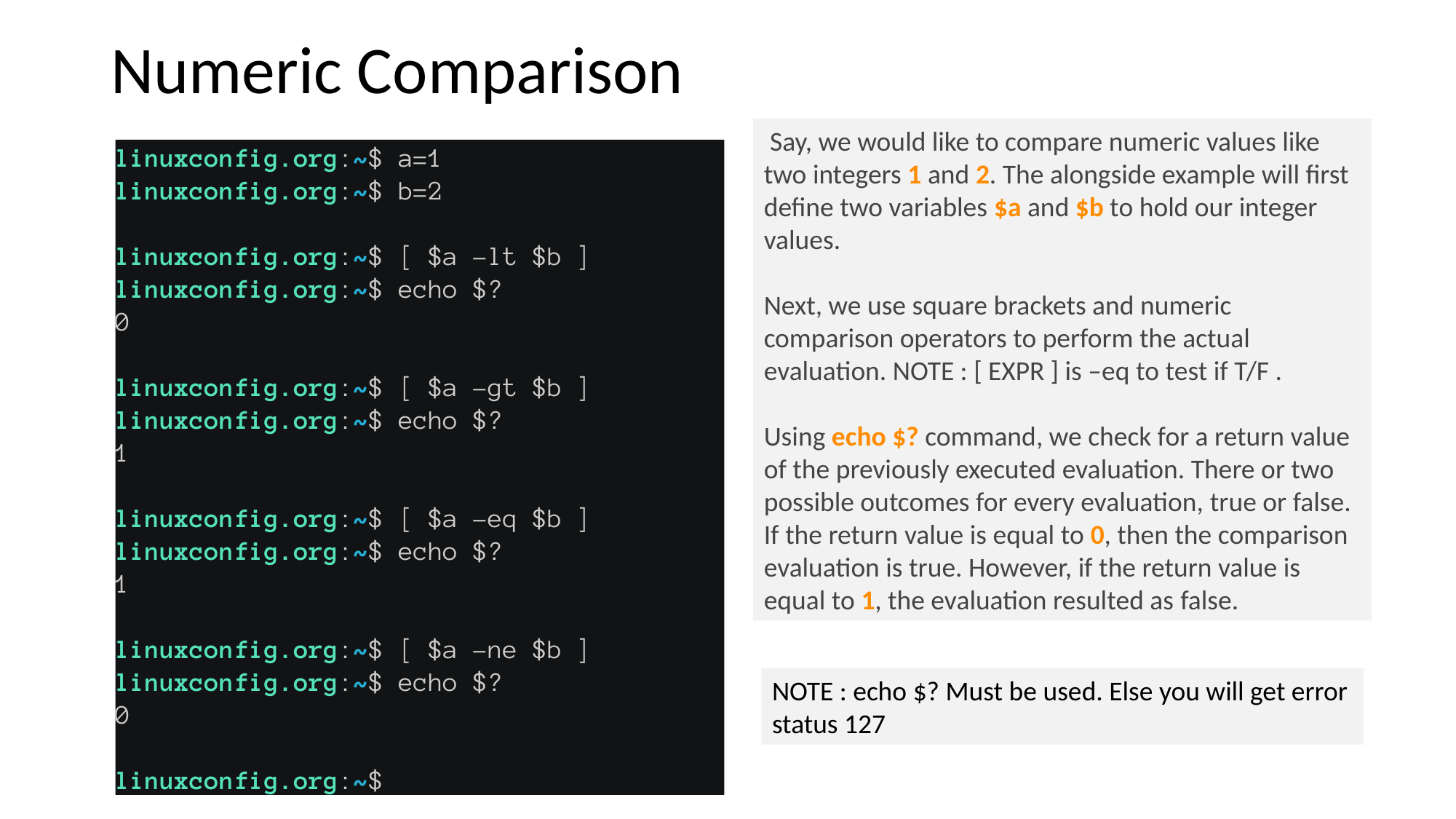

# Numeric Comparison
 Say, we would like to compare numeric values like two integers 1 and 2. The alongside example will first define two variables $a and $b to hold our integer values.

Next, we use square brackets and numeric comparison operators to perform the actual evaluation. NOTE : [ EXPR ] is –eq to test if T/F .

Using echo $? command, we check for a return value of the previously executed evaluation. There or two possible outcomes for every evaluation, true or false. If the return value is equal to 0, then the comparison evaluation is true. However, if the return value is equal to 1, the evaluation resulted as false.
linuxconfig.org:~$ a=1
linuxconfig.org:~$ b=2

linuxconfig.org:~$ [ $a -lt $b ]
linuxconfig.org:~$ echo $?
0

linuxconfig.org:~$ [ $a -gt $b ]
linuxconfig.org:~$ echo $?
1

linuxconfig.org:~$ [ $a -eq $b ]
linuxconfig.org:~$ echo $?
1

linuxconfig.org:~$ [ $a -ne $b ]
linuxconfig.org:~$ echo $?
0

linuxconfig.org:~$
NOTE : echo $? Must be used. Else you will get error status 127